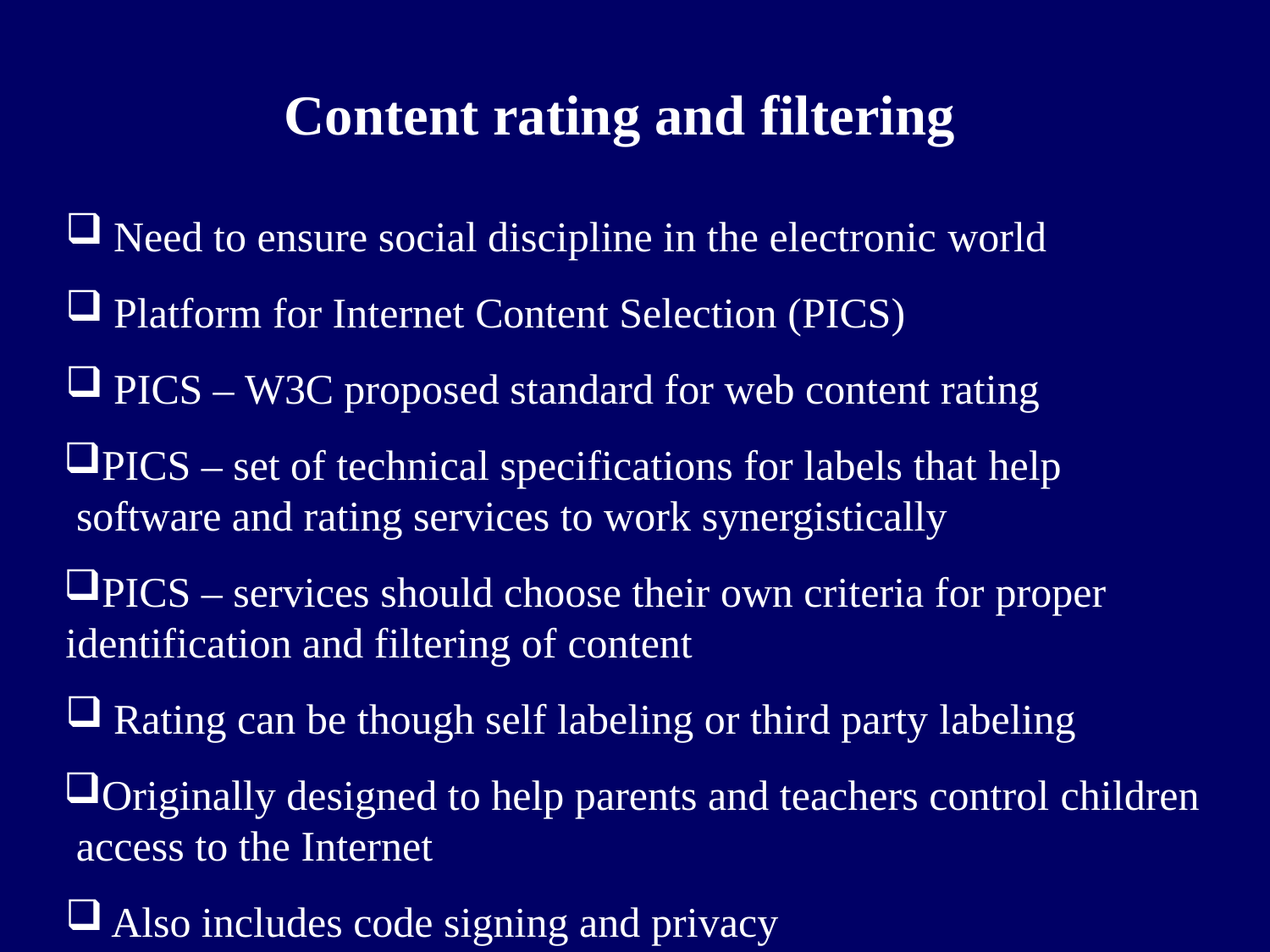

# Content rating and filtering
Need to ensure social discipline in the electronic world
Platform for Internet Content Selection (PICS)
PICS – W3C proposed standard for web content rating
PICS – set of technical specifications for labels that help  software and rating services to work synergistically
PICS – services should choose their own criteria for proper  identification and filtering of content
Rating can be though self labeling or third party labeling
Originally designed to help parents and teachers control children  access to the Internet
Also includes code signing and privacy